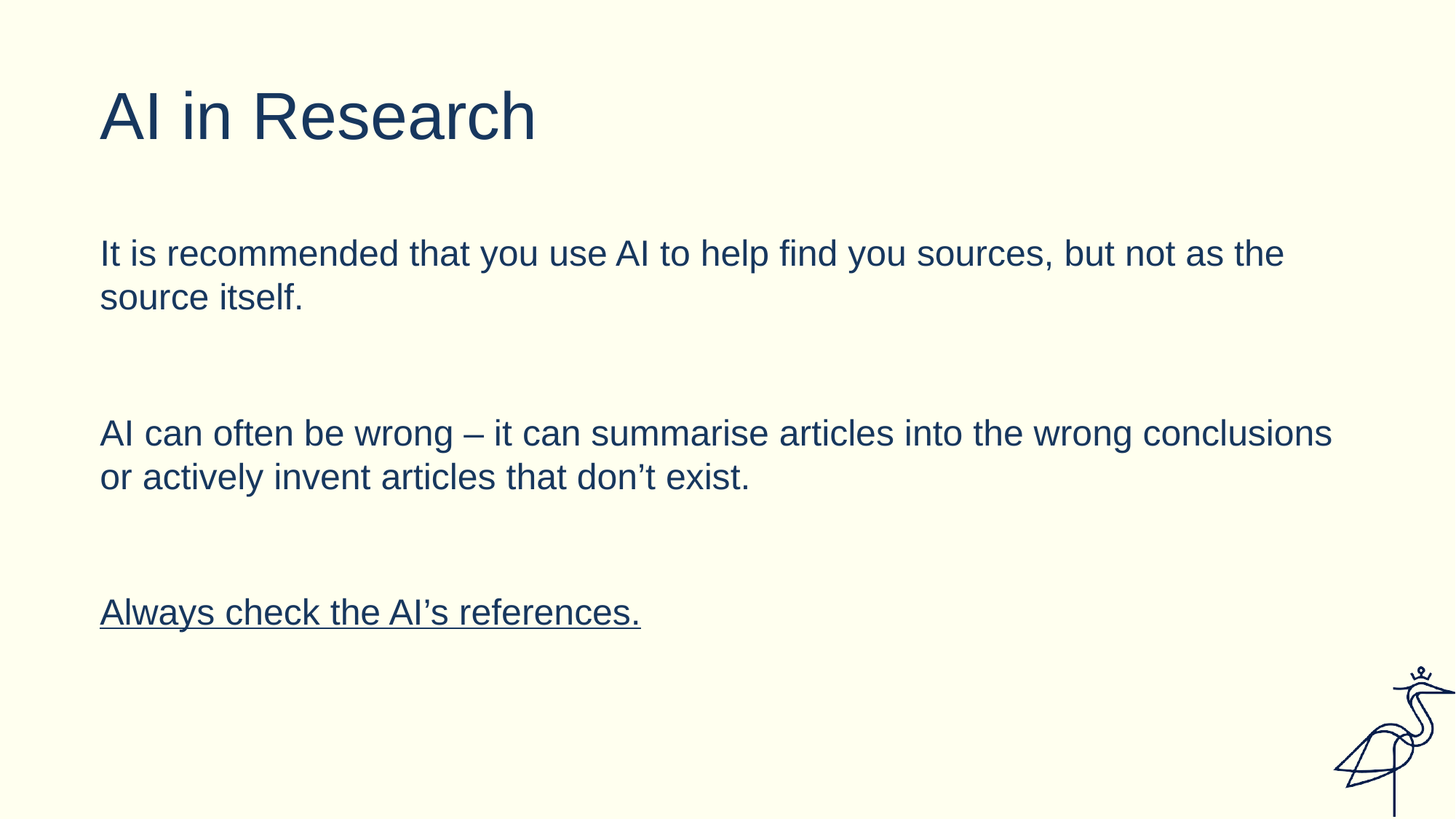

# AI in Research
It is recommended that you use AI to help find you sources, but not as the source itself.

AI can often be wrong – it can summarise articles into the wrong conclusions or actively invent articles that don’t exist.

Always check the AI’s references.